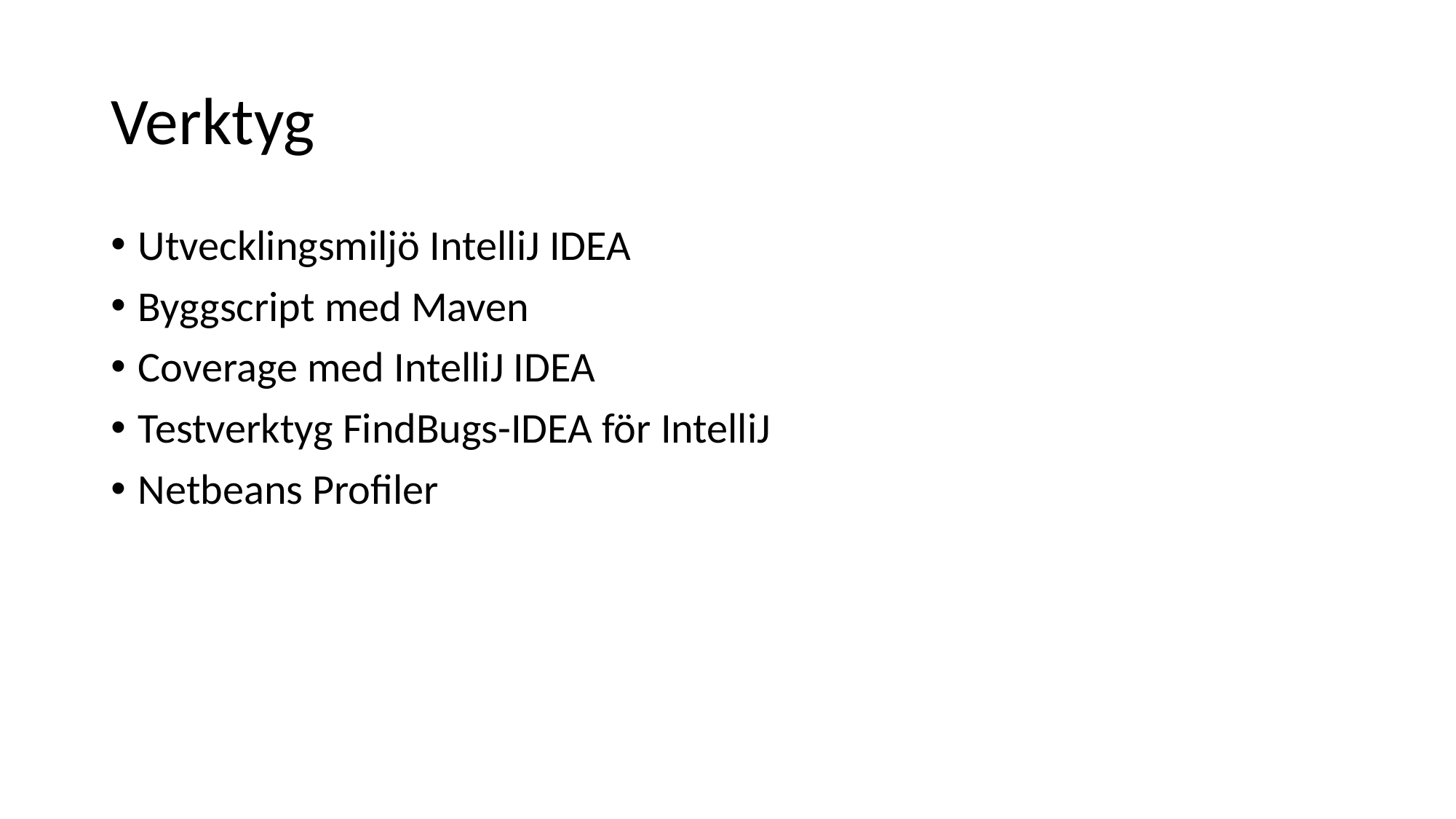

# Verktyg
Utvecklingsmiljö IntelliJ IDEA
Byggscript med Maven
Coverage med IntelliJ IDEA
Testverktyg FindBugs-IDEA för IntelliJ
Netbeans Profiler